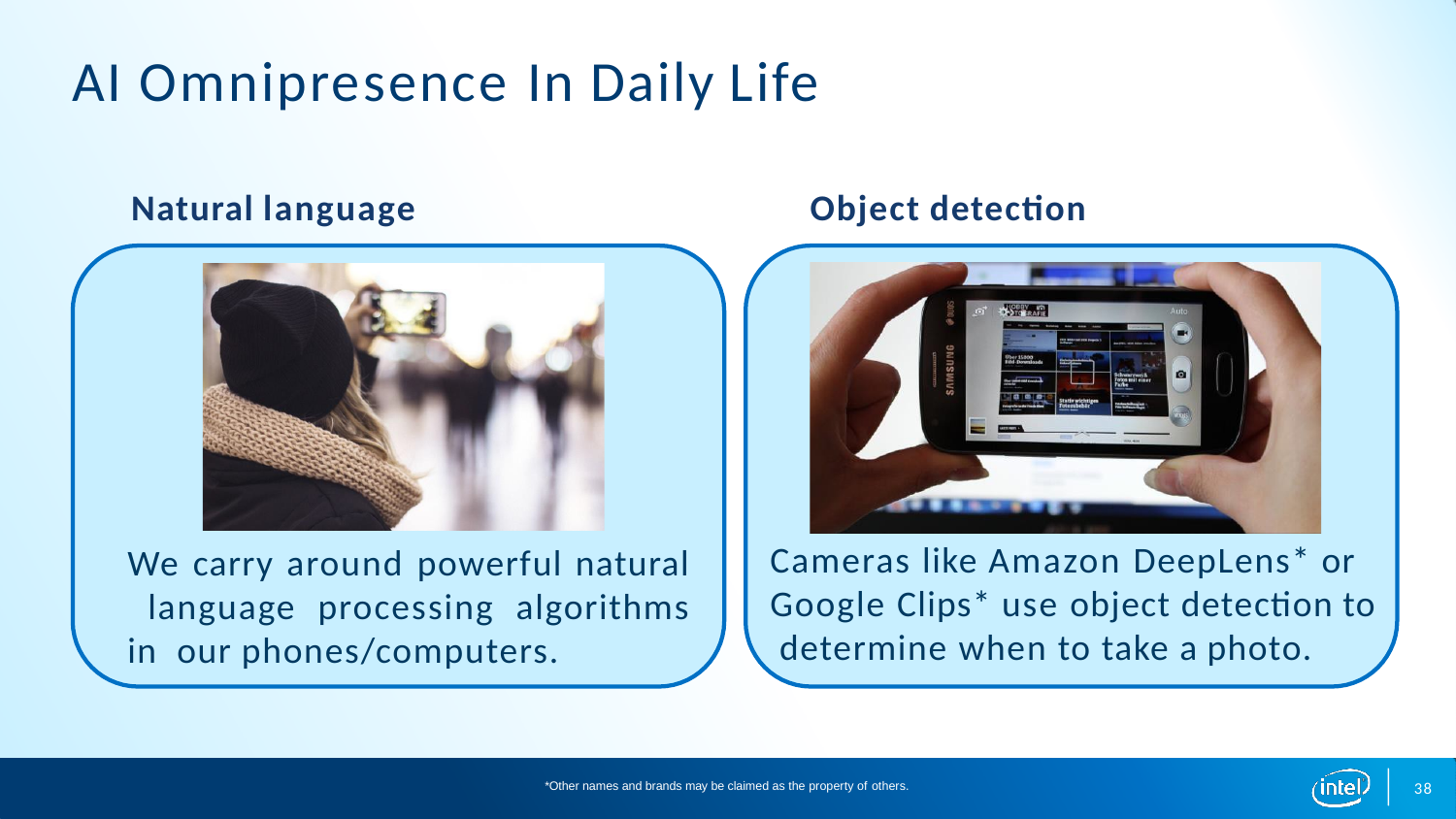

# AI Omnipresence In Daily Life
Natural language
Object detection

Cameras like Amazon DeepLens* or  Google Clips* use object detection to  determine when to take a photo.
We carry around powerful natural  language processing algorithms in  our phones/computers.

38
*Other names and brands may be claimed as the property of others.